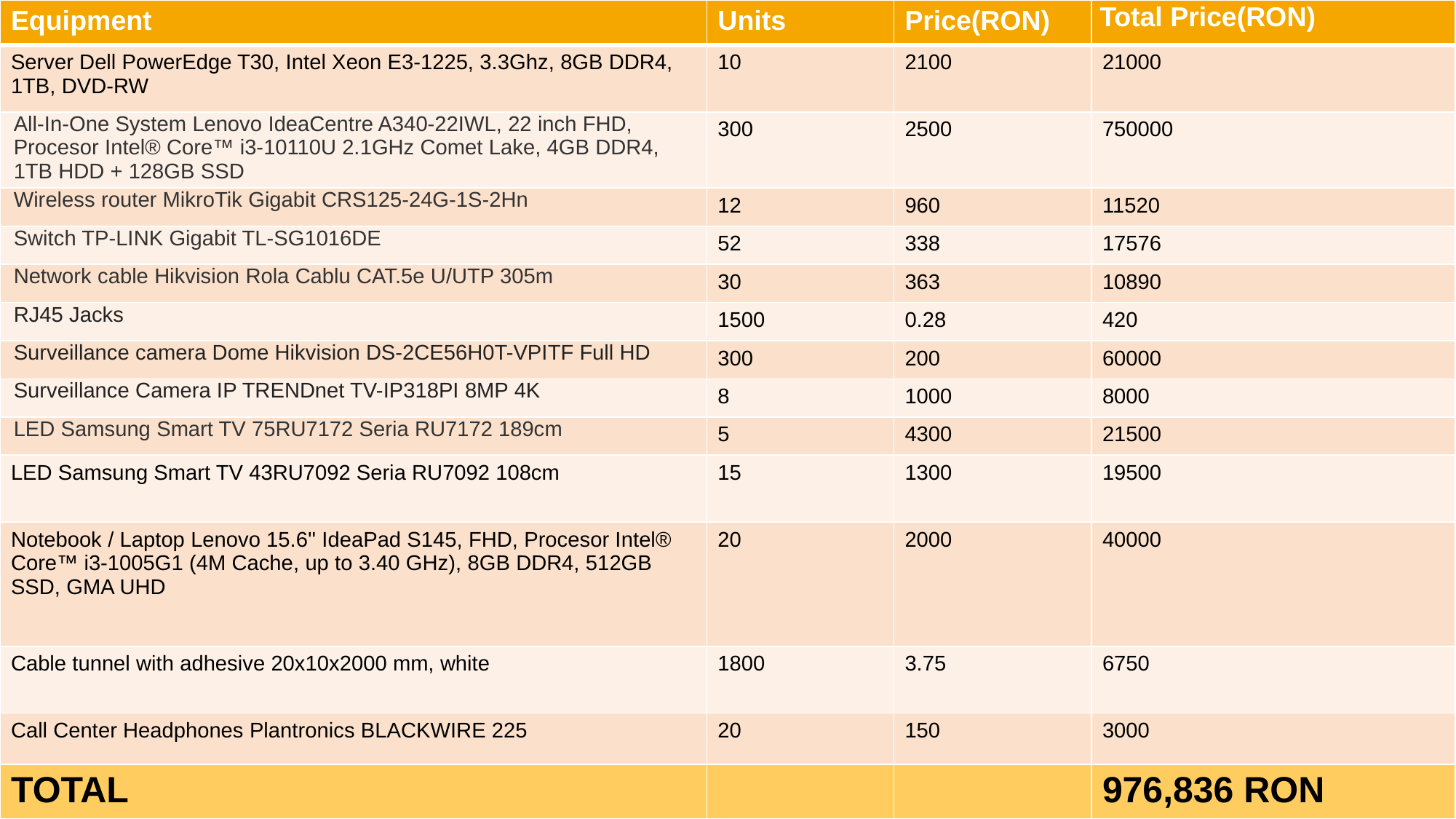

| Equipment | Units | Price(RON) | Total Price(RON) |
| --- | --- | --- | --- |
| Server Dell PowerEdge T30, Intel Xeon E3-1225, 3.3Ghz, 8GB DDR4, 1TB, DVD-RW | 10 | 2100 | 21000 |
| All-In-One System Lenovo IdeaCentre A340-22IWL, 22 inch FHD, Procesor Intel® Core™ i3-10110U 2.1GHz Comet Lake, 4GB DDR4, 1TB HDD + 128GB SSD | 300 | 2500 | 750000 |
| Wireless router MikroTik Gigabit CRS125-24G-1S-2Hn | 12 | 960 | 11520 |
| Switch TP-LINK Gigabit TL-SG1016DE | 52 | 338 | 17576 |
| Network cable Hikvision Rola Cablu CAT.5e U/UTP 305m | 30 | 363 | 10890 |
| RJ45 Jacks | 1500 | 0.28 | 420 |
| Surveillance camera Dome Hikvision DS-2CE56H0T-VPITF Full HD | 300 | 200 | 60000 |
| Surveillance Camera IP TRENDnet TV-IP318PI 8MP 4K | 8 | 1000 | 8000 |
| LED Samsung Smart TV 75RU7172 Seria RU7172 189cm | 5 | 4300 | 21500 |
| LED Samsung Smart TV 43RU7092 Seria RU7092 108cm | 15 | 1300 | 19500 |
| Notebook / Laptop Lenovo 15.6'' IdeaPad S145, FHD, Procesor Intel® Core™ i3-1005G1 (4M Cache, up to 3.40 GHz), 8GB DDR4, 512GB SSD, GMA UHD | 20 | 2000 | 40000 |
| Cable tunnel with adhesive 20x10x2000 mm, white | 1800 | 3.75 | 6750 |
| Call Center Headphones Plantronics BLACKWIRE 225 | 20 | 150 | 3000 |
| TOTAL |  |  | 976,836 RON |